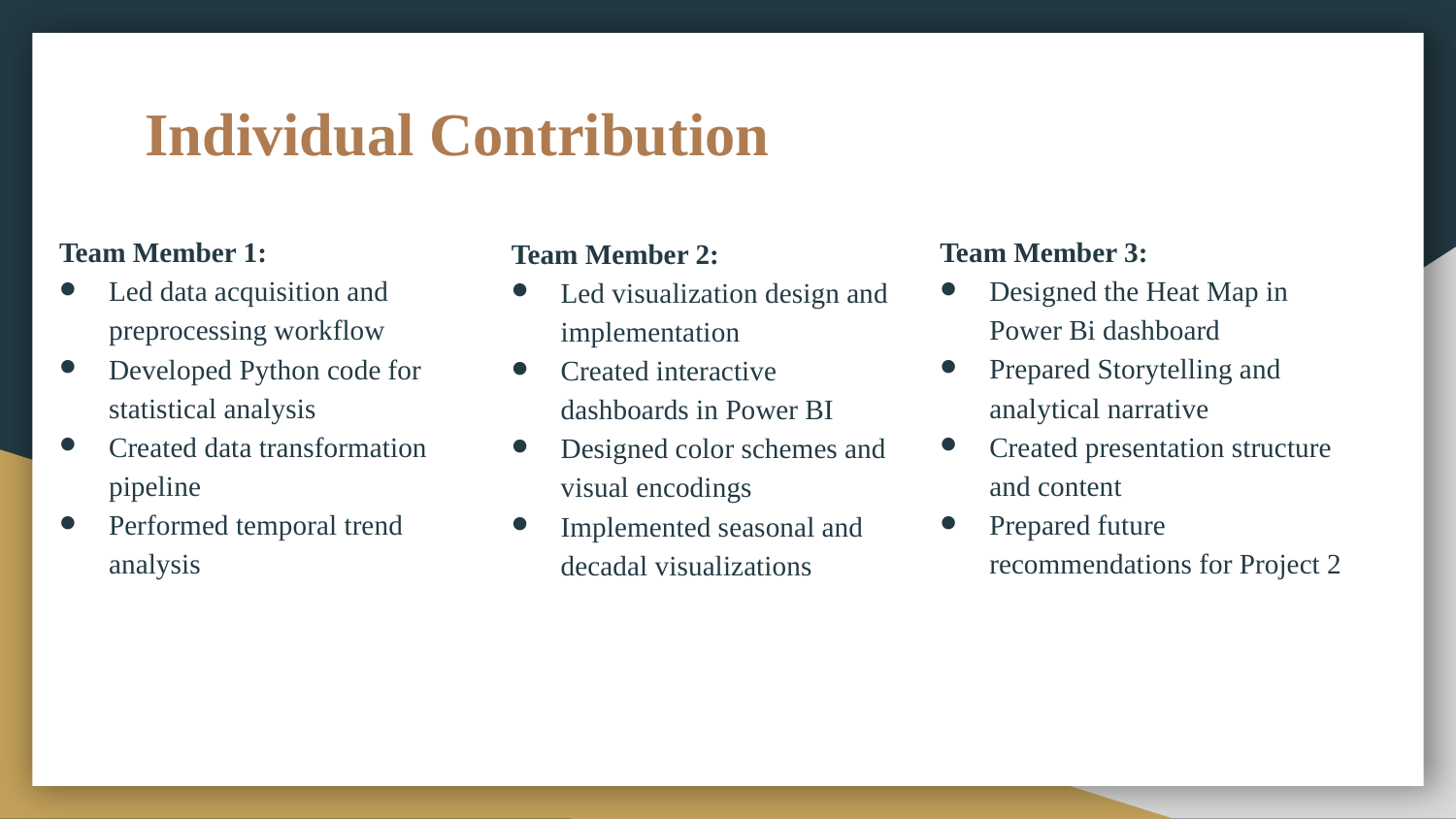

# Individual Contribution
Team Member 1:
Led data acquisition and preprocessing workflow
Developed Python code for statistical analysis
Created data transformation pipeline
Performed temporal trend analysis
Team Member 3:
Designed the Heat Map in Power Bi dashboard
Prepared Storytelling and analytical narrative
Created presentation structure and content
Prepared future recommendations for Project 2
Team Member 2:
Led visualization design and implementation
Created interactive dashboards in Power BI
Designed color schemes and visual encodings
Implemented seasonal and decadal visualizations